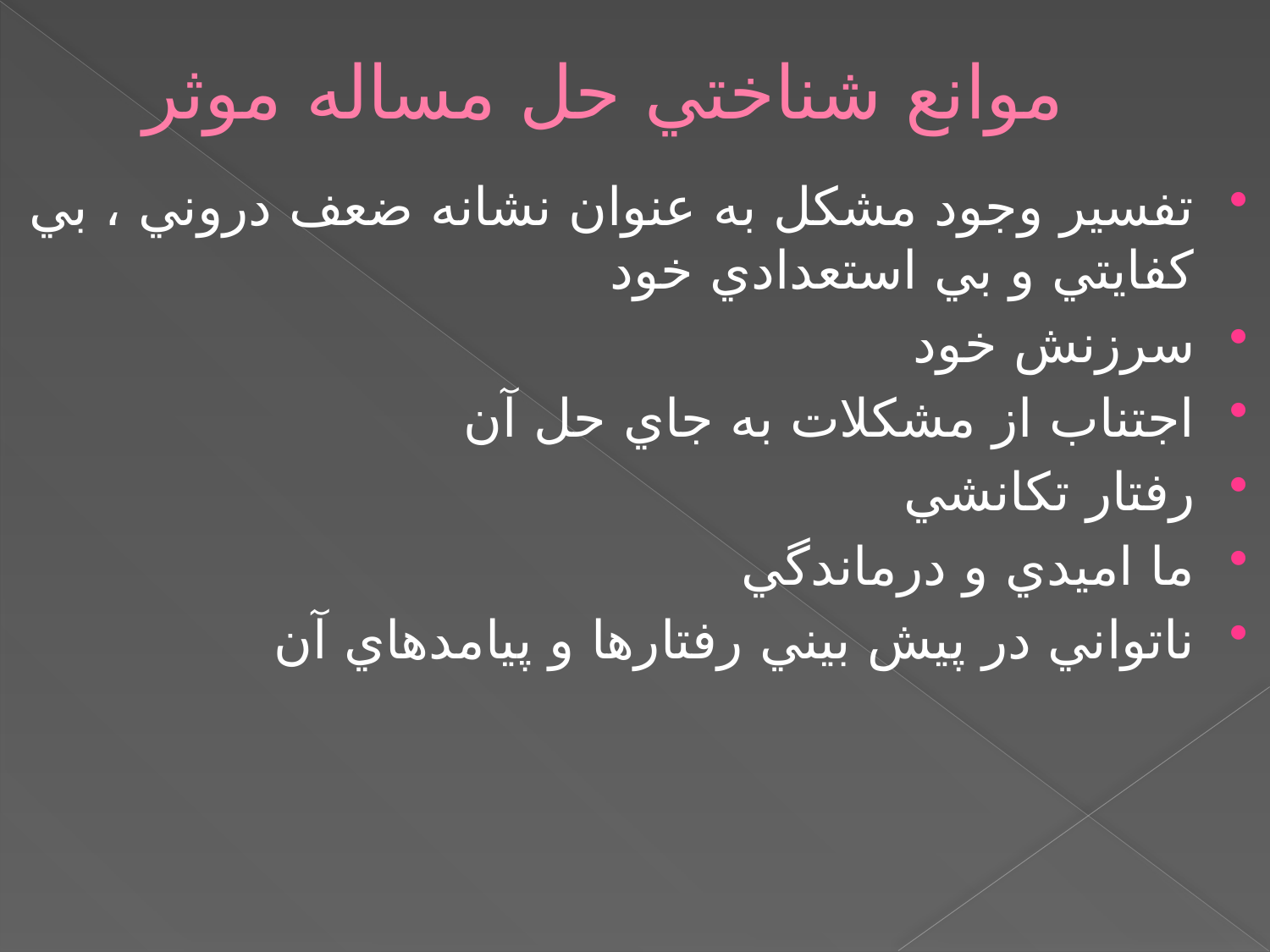

# موانع شناختي حل مساله موثر
تفسير وجود مشكل به عنوان نشانه ضعف دروني ، بي كفايتي و بي استعدادي خود
سرزنش خود
اجتناب از مشكلات به جاي حل آن
رفتار تكانشي
ما اميدي و درماندگي
ناتواني در پيش بيني رفتارها و پيامدهاي آن